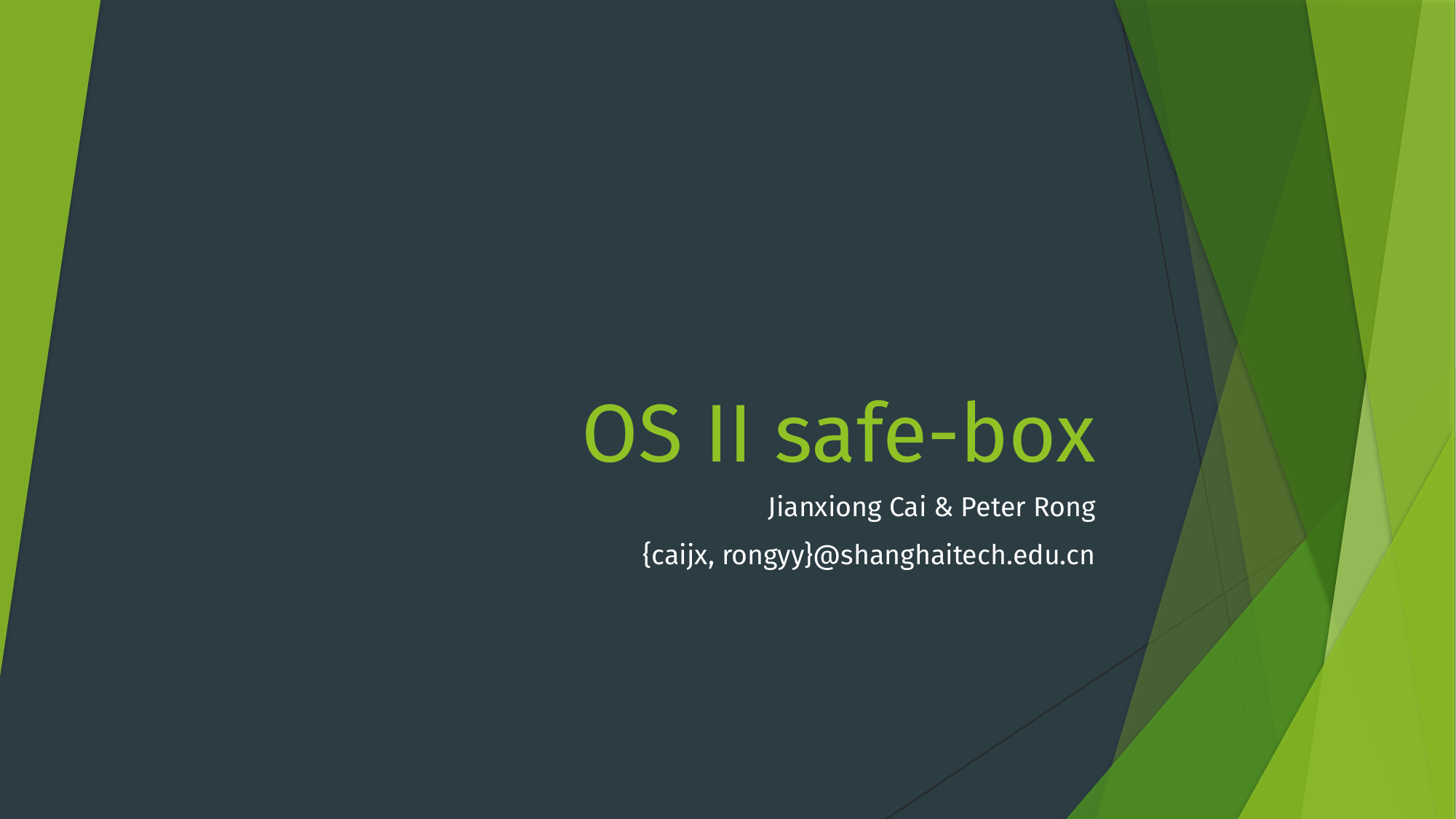

# OS II safe-box
Jianxiong Cai & Peter Rong
{caijx, rongyy}@shanghaitech.edu.cn